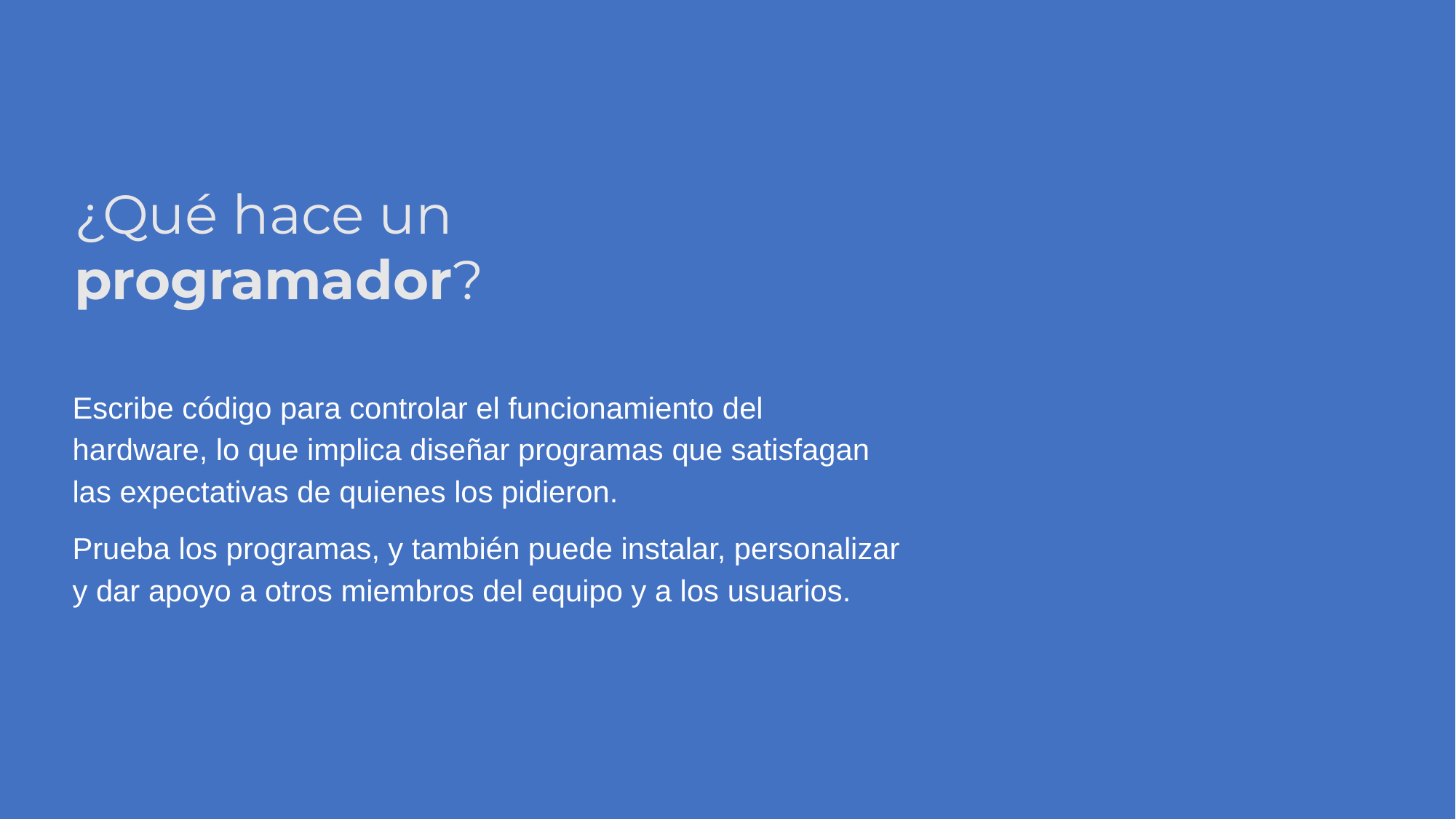

¿Qué hace un
programador?
Escribe código para controlar el funcionamiento del hardware, lo que implica diseñar programas que satisfagan las expectativas de quienes los pidieron.
Prueba los programas, y también puede instalar, personalizar y dar apoyo a otros miembros del equipo y a los usuarios.